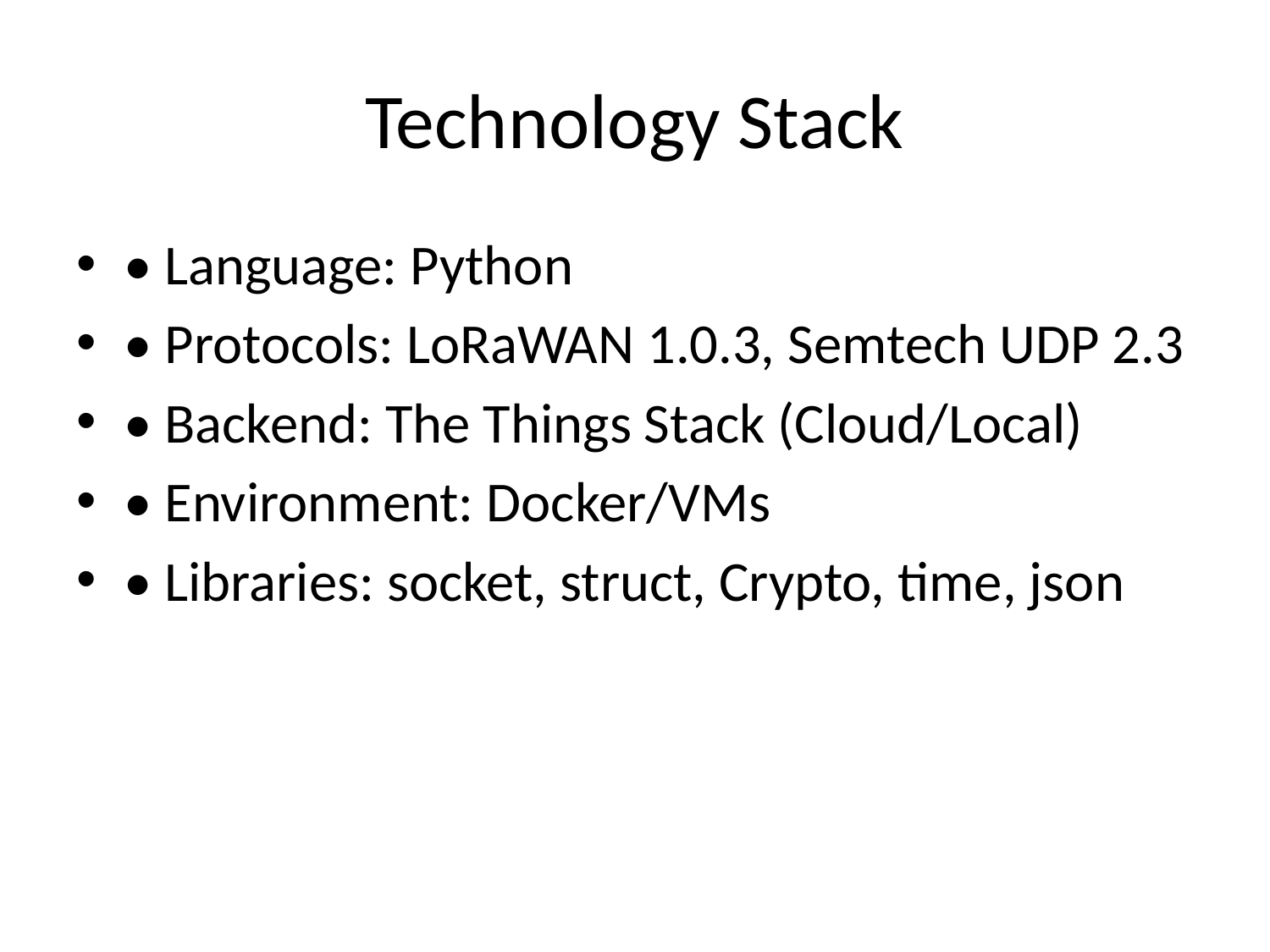

# Technology Stack
• Language: Python
• Protocols: LoRaWAN 1.0.3, Semtech UDP 2.3
• Backend: The Things Stack (Cloud/Local)
• Environment: Docker/VMs
• Libraries: socket, struct, Crypto, time, json